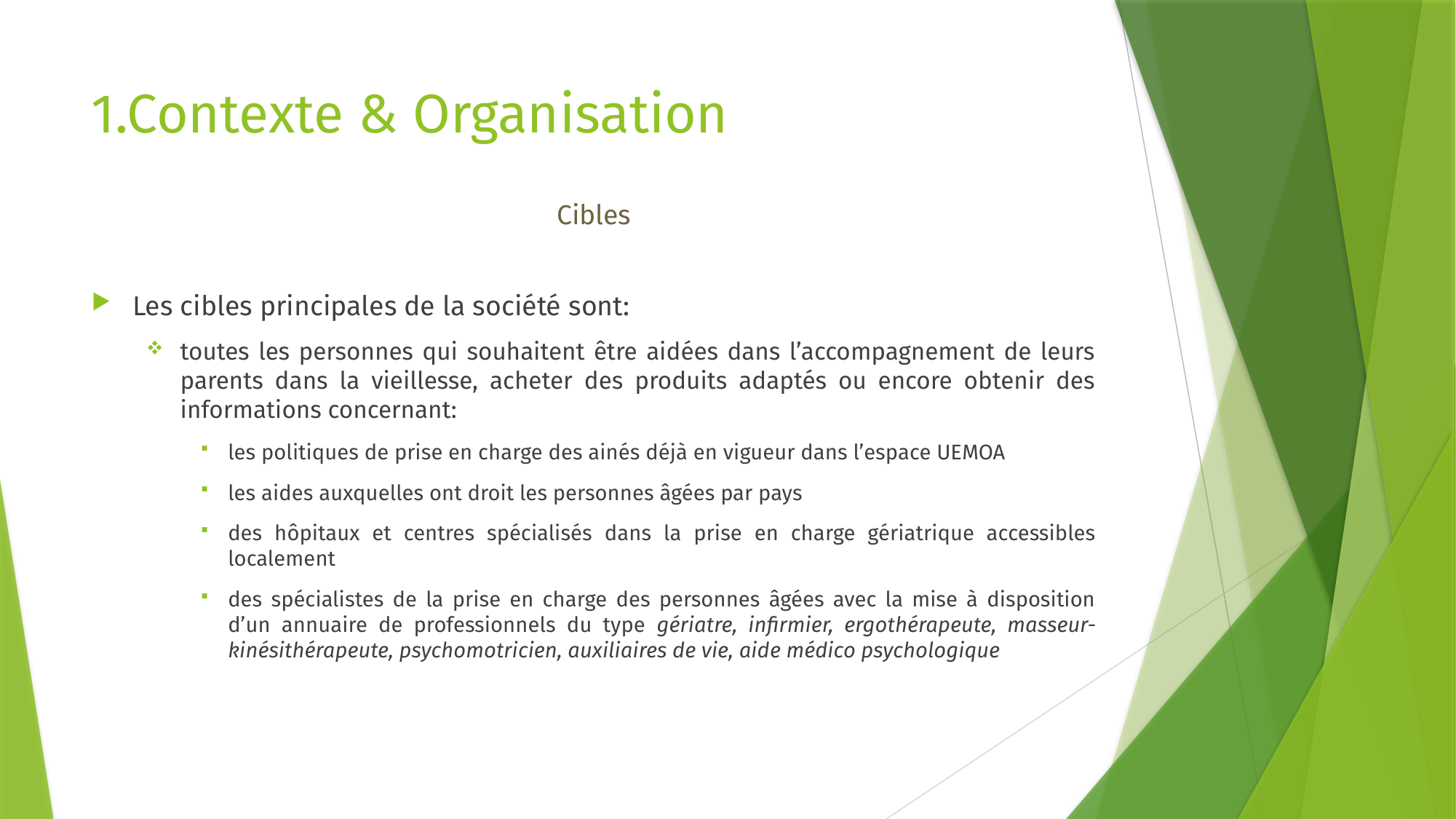

1.Contexte & Organisation
Cibles
Les cibles principales de la société sont:
toutes les personnes qui souhaitent être aidées dans l’accompagnement de leurs parents dans la vieillesse, acheter des produits adaptés ou encore obtenir des informations concernant:
les politiques de prise en charge des ainés déjà en vigueur dans l’espace UEMOA
les aides auxquelles ont droit les personnes âgées par pays
des hôpitaux et centres spécialisés dans la prise en charge gériatrique accessibles localement
des spécialistes de la prise en charge des personnes âgées avec la mise à disposition d’un annuaire de professionnels du type gériatre, infirmier, ergothérapeute, masseur-kinésithérapeute, psychomotricien, auxiliaires de vie, aide médico psychologique